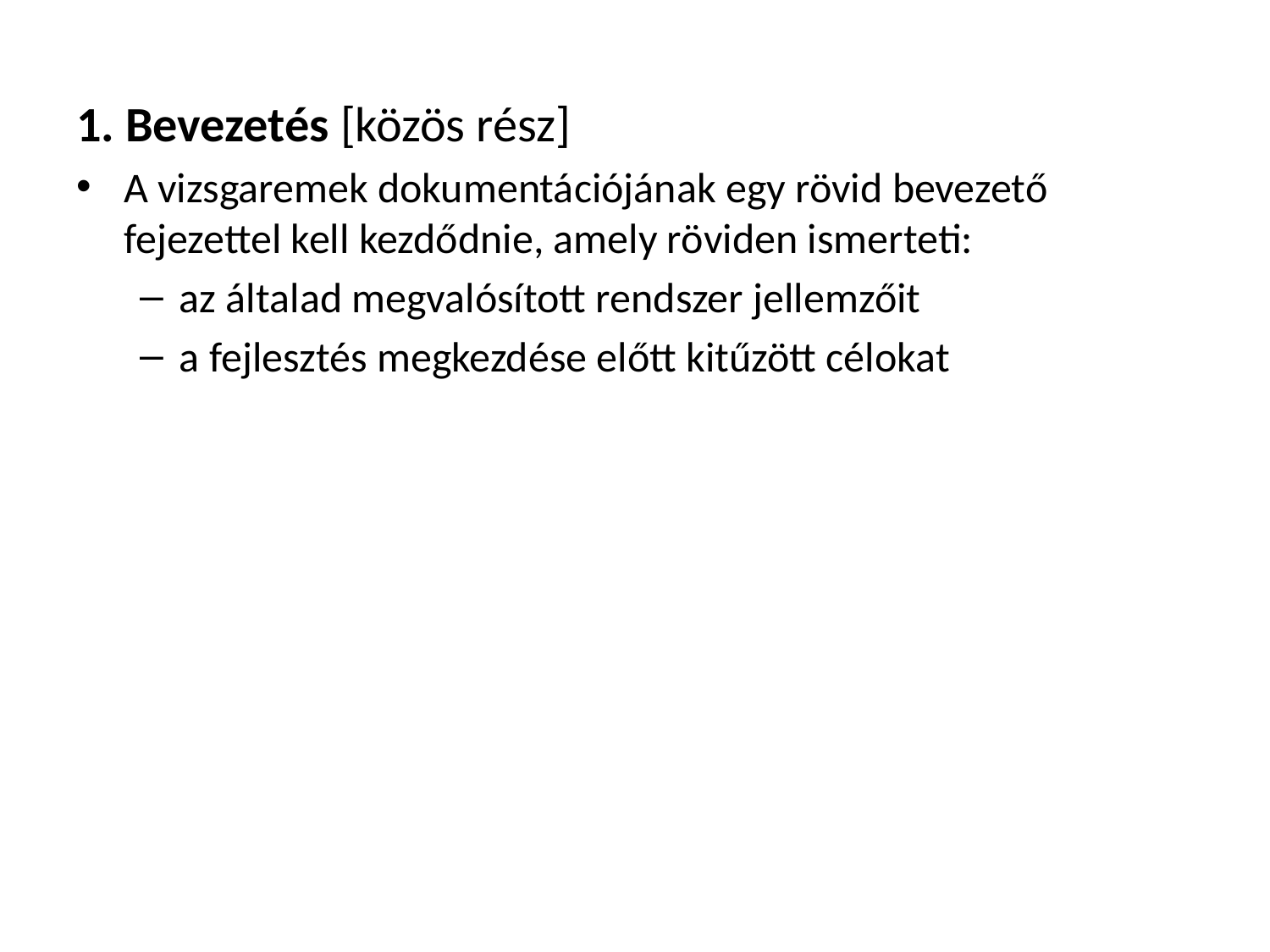

1. Bevezetés [közös rész]
A vizsgaremek dokumentációjának egy rövid bevezető fejezettel kell kezdődnie, amely röviden ismerteti:
az általad megvalósított rendszer jellemzőit
a fejlesztés megkezdése előtt kitűzött célokat